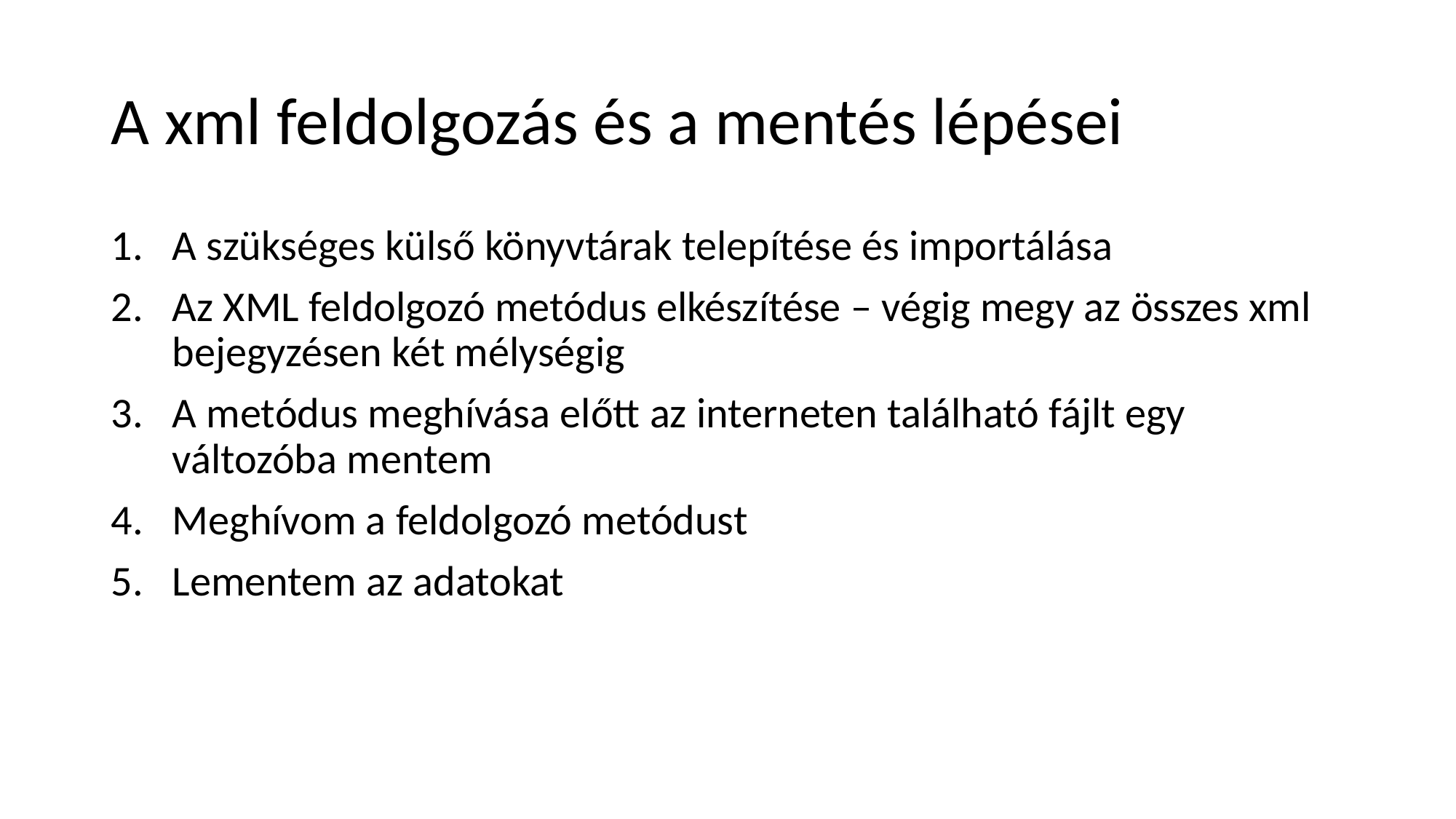

# A xml feldolgozás és a mentés lépései
A szükséges külső könyvtárak telepítése és importálása
Az XML feldolgozó metódus elkészítése – végig megy az összes xml bejegyzésen két mélységig
A metódus meghívása előtt az interneten található fájlt egy változóba mentem
Meghívom a feldolgozó metódust
Lementem az adatokat